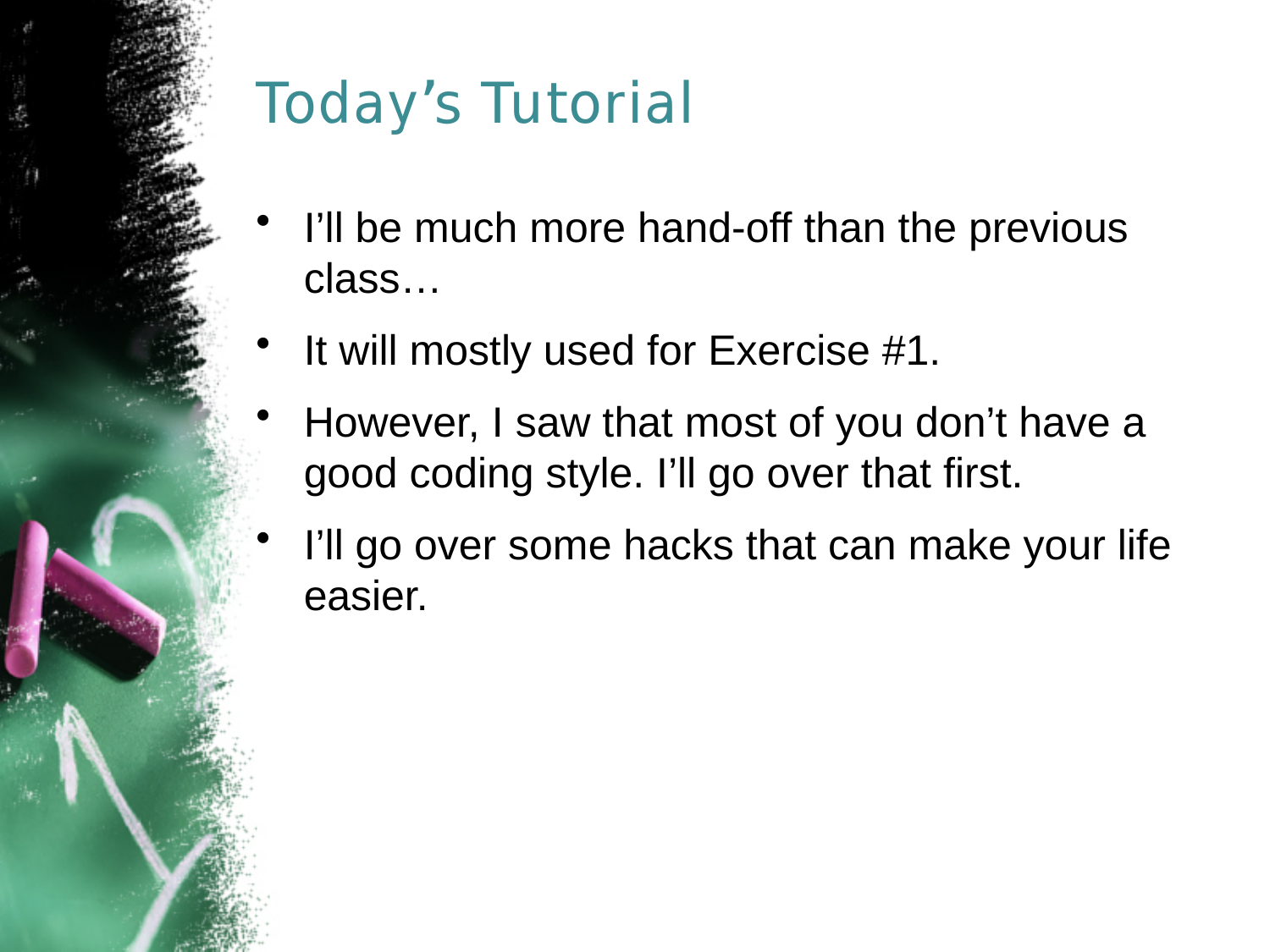

# Today’s Tutorial
I’ll be much more hand-off than the previous class…
It will mostly used for Exercise #1.
However, I saw that most of you don’t have a good coding style. I’ll go over that first.
I’ll go over some hacks that can make your life easier.